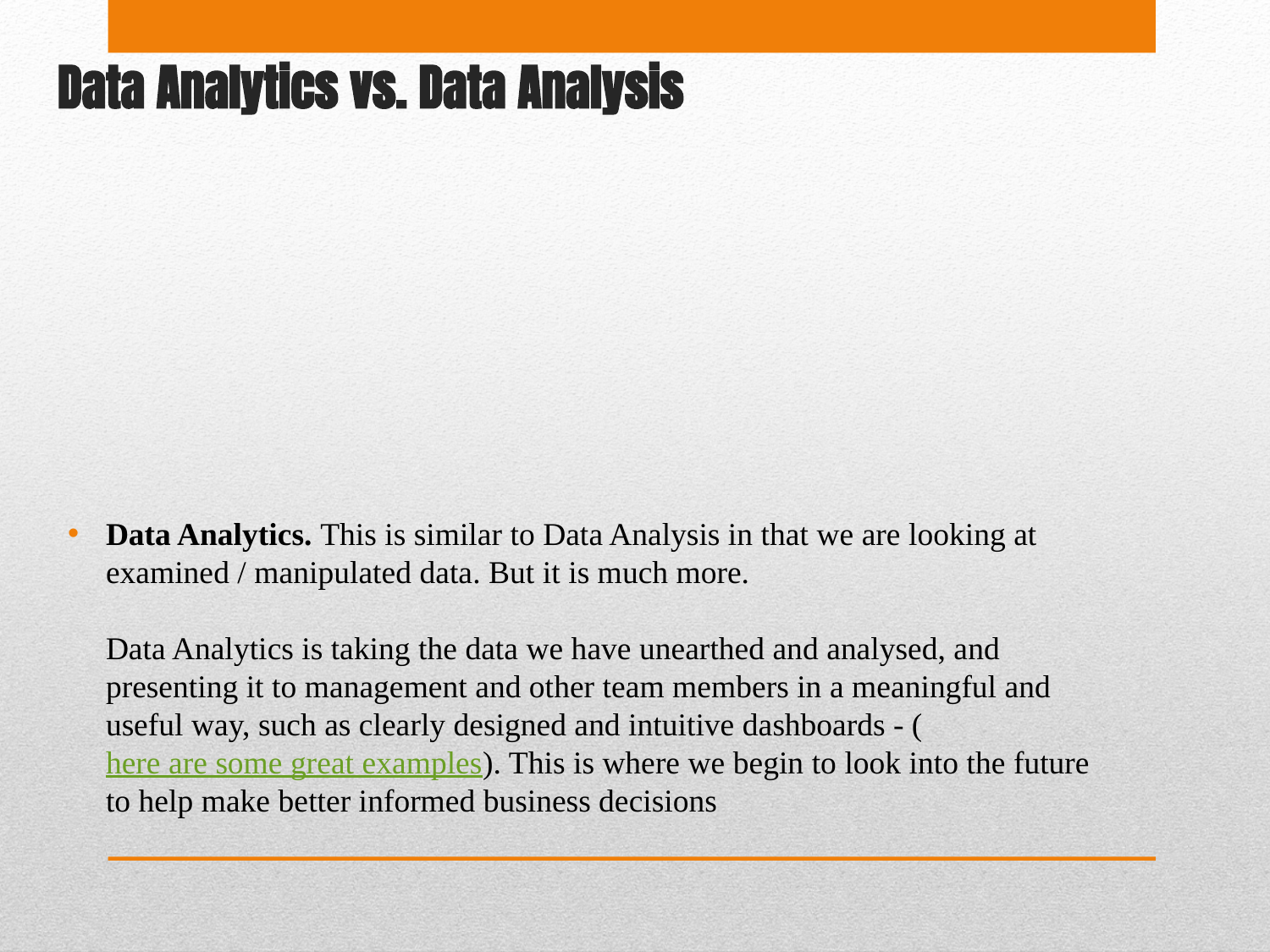

# Data Analytics vs. Data Analysis

Data Analytics. This is similar to Data Analysis in that we are looking at examined / manipulated data. But it is much more. 
Data Analytics is taking the data we have unearthed and analysed, and presenting it to management and other team members in a meaningful and useful way, such as clearly designed and intuitive dashboards - (here are some great examples). This is where we begin to look into the future to help make better informed business decisions